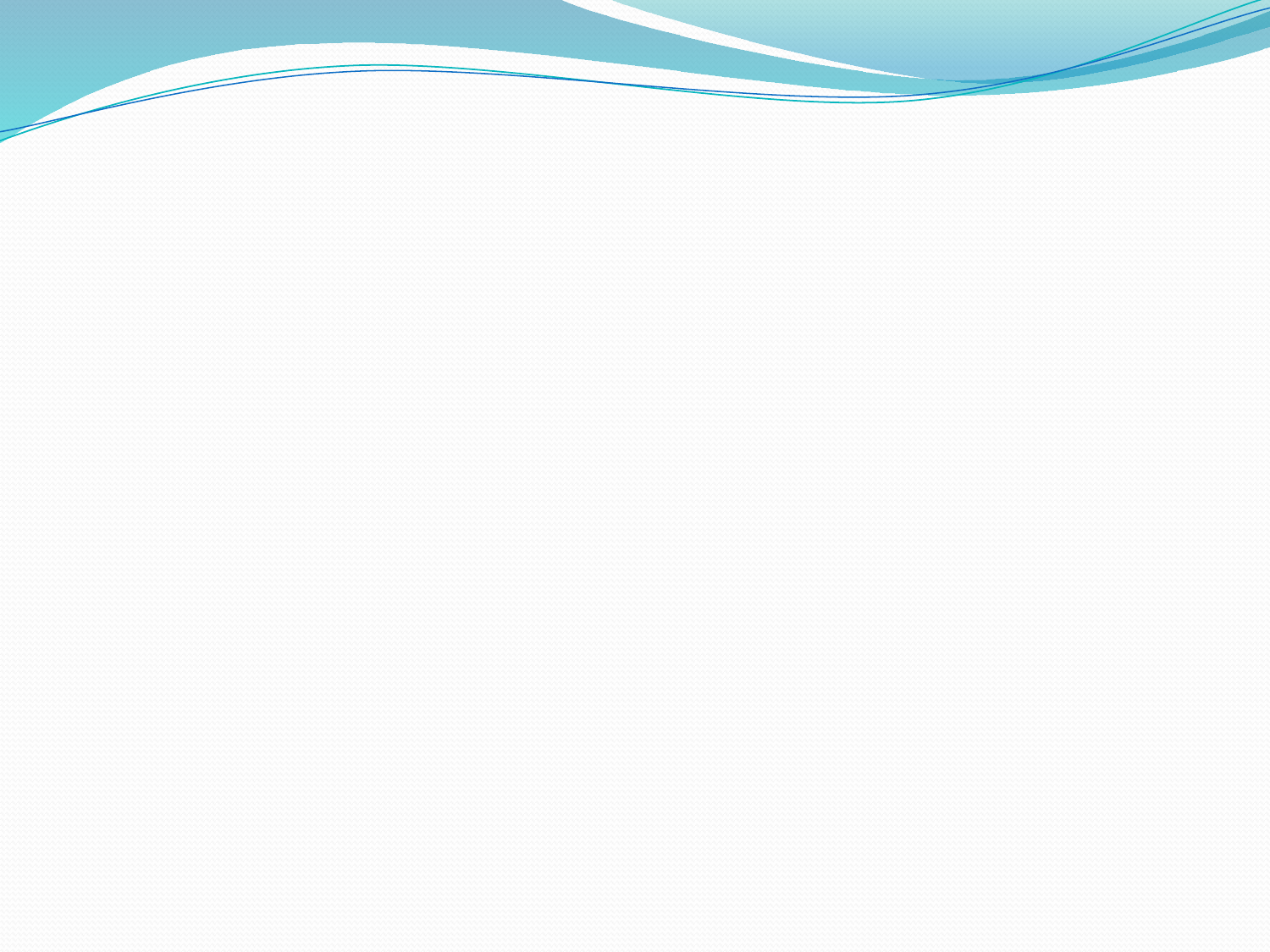

# X. CRITERIO DE CALIFICACIÓN  (Continuación):   Es requisito indispensable presentar un reporte en formato digital con la siguiente información:   a) Copia legible de una identificación con fotografía en formato digital  -preferentemente la credencial de estudiante- de cada uno de los miembros del equipo. b) Breve reporte donde se expliquen los criterios de diseño y la estructura que guarda el compilador.  Se debe indicar que aportó cada elemento del equipo. c) Adjuntar el código completo del compilador  y  los archivos generados por el compilador de un  programa  de ejemplo. d)Evidencias de cada uno de los puntos que sustentan la calificación (Archivos, capturas de pantalla, etc.)   NOTA: NO SE RECIBEN PROYECTOS SIN REPORTE. FECHA  DE ENTREGA:   JUEVES  24 de marzo de 2022 pirg@unam.mx